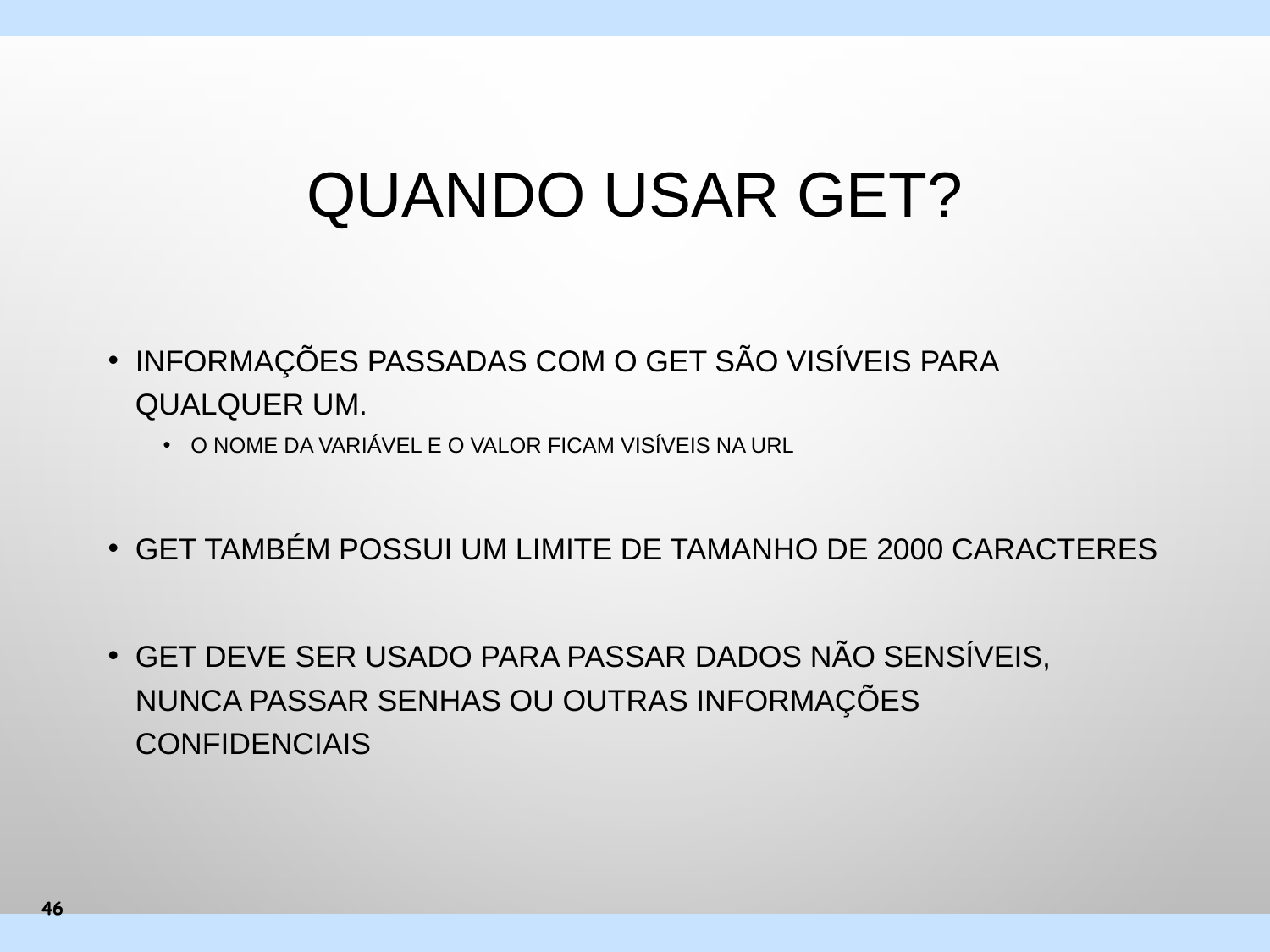

# Quando usar GET?
Informações passadas com o GET são visíveis para qualquer um.
O nome da variável e o valor ficam visíveis na URL

GET também possui um limite de tamanho de 2000 caracteres

GET deve ser usado para passar dados não sensíveis, nunca passar senhas ou outras informações confidenciais

46